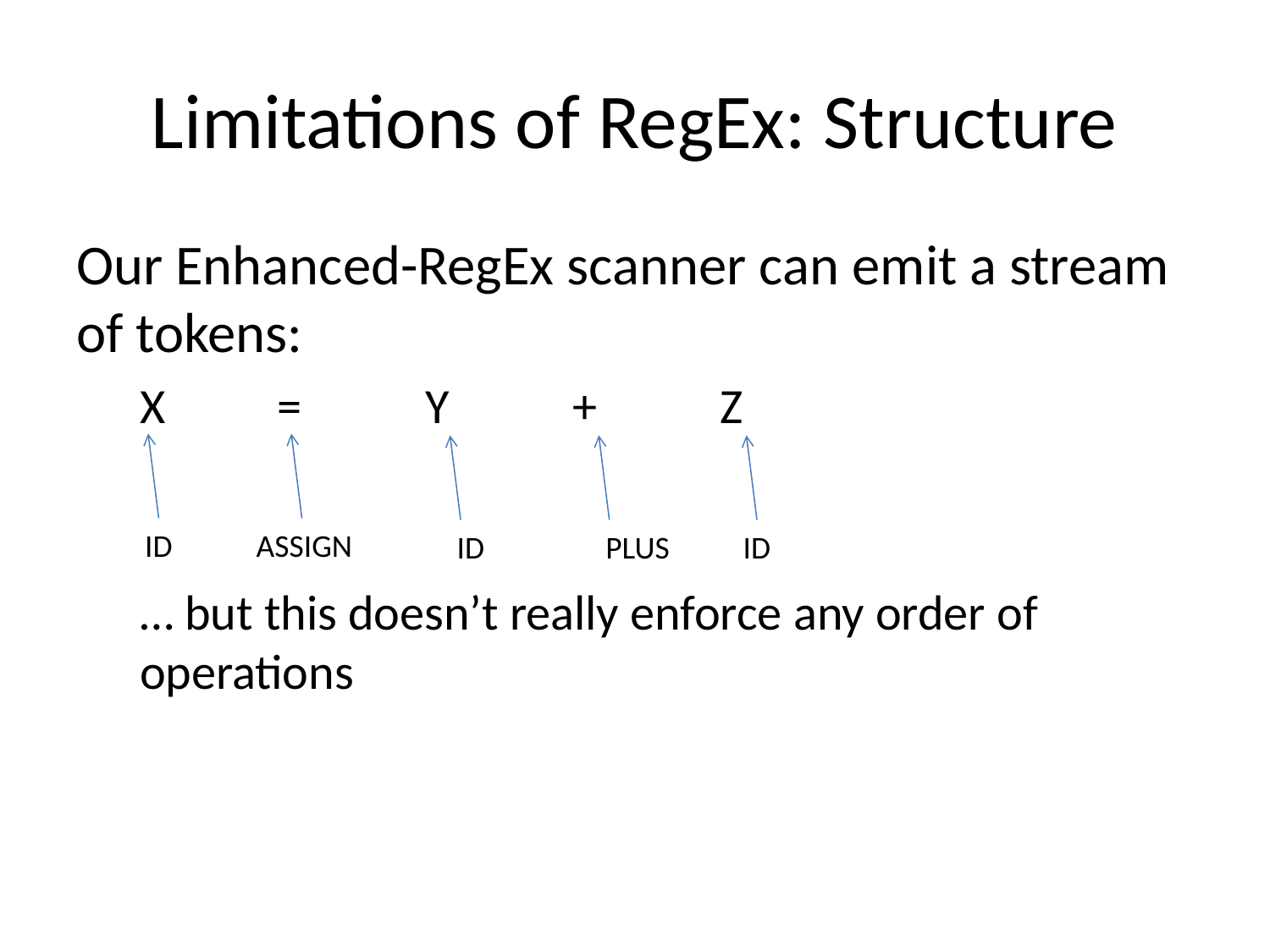

# Limitations of RegEx: Structure
Our Enhanced-RegEx scanner can emit a stream of tokens:
X          =           Y           +           Z

… but this doesn’t really enforce any order of operations
ID
ASSIGN
ID
PLUS
ID